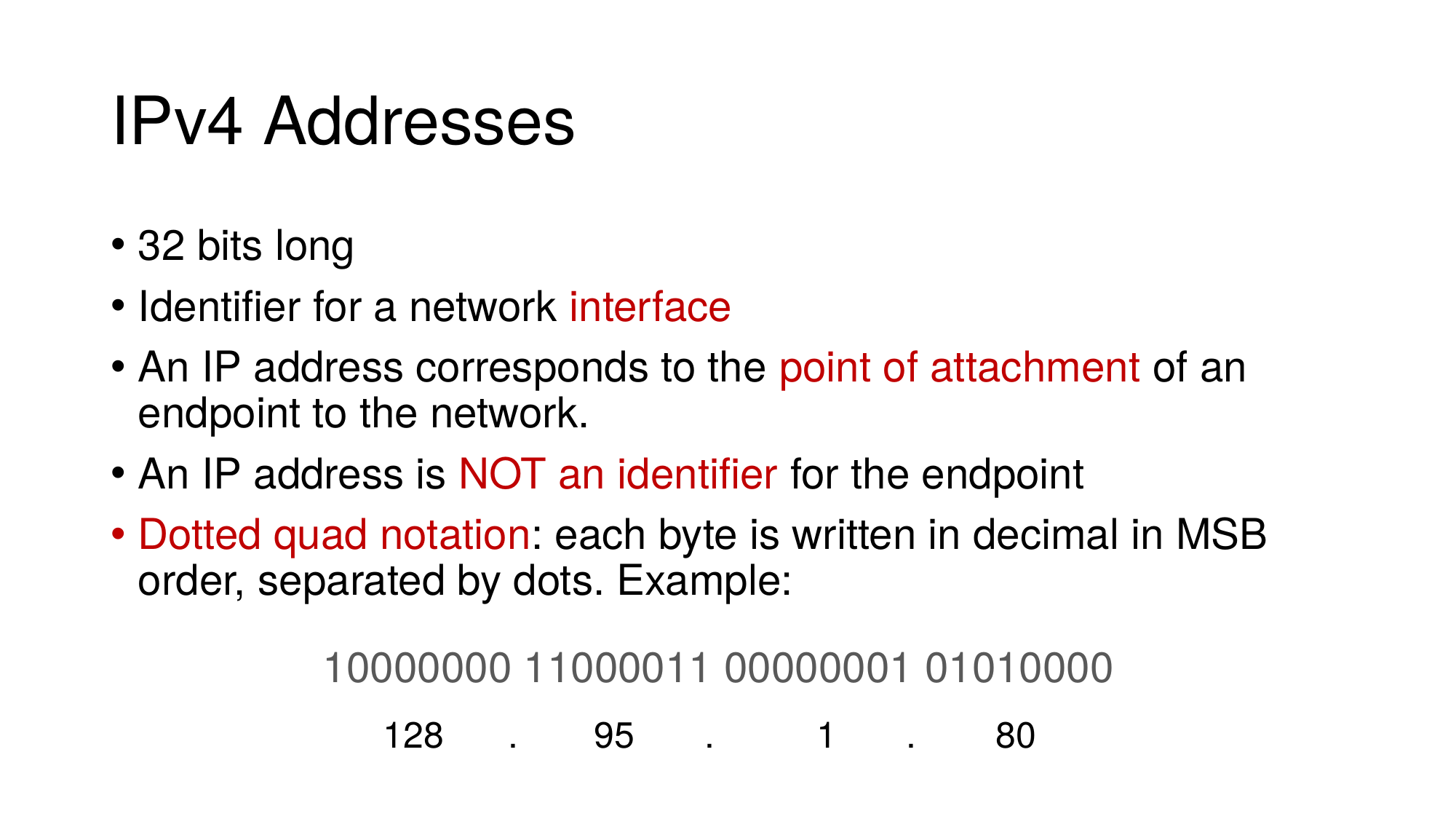

# IPv4 Addresses
32 bits long
Identifier for a network interface
An IP address corresponds to the point of attachment of an endpoint to the network.
An IP address is NOT an identifier for the endpoint
Dotted quad notation: each byte is written in decimal in MSB order, separated by dots. Example:
10000000 11000011 00000001 01010000

.
.
.
80
1
128
95